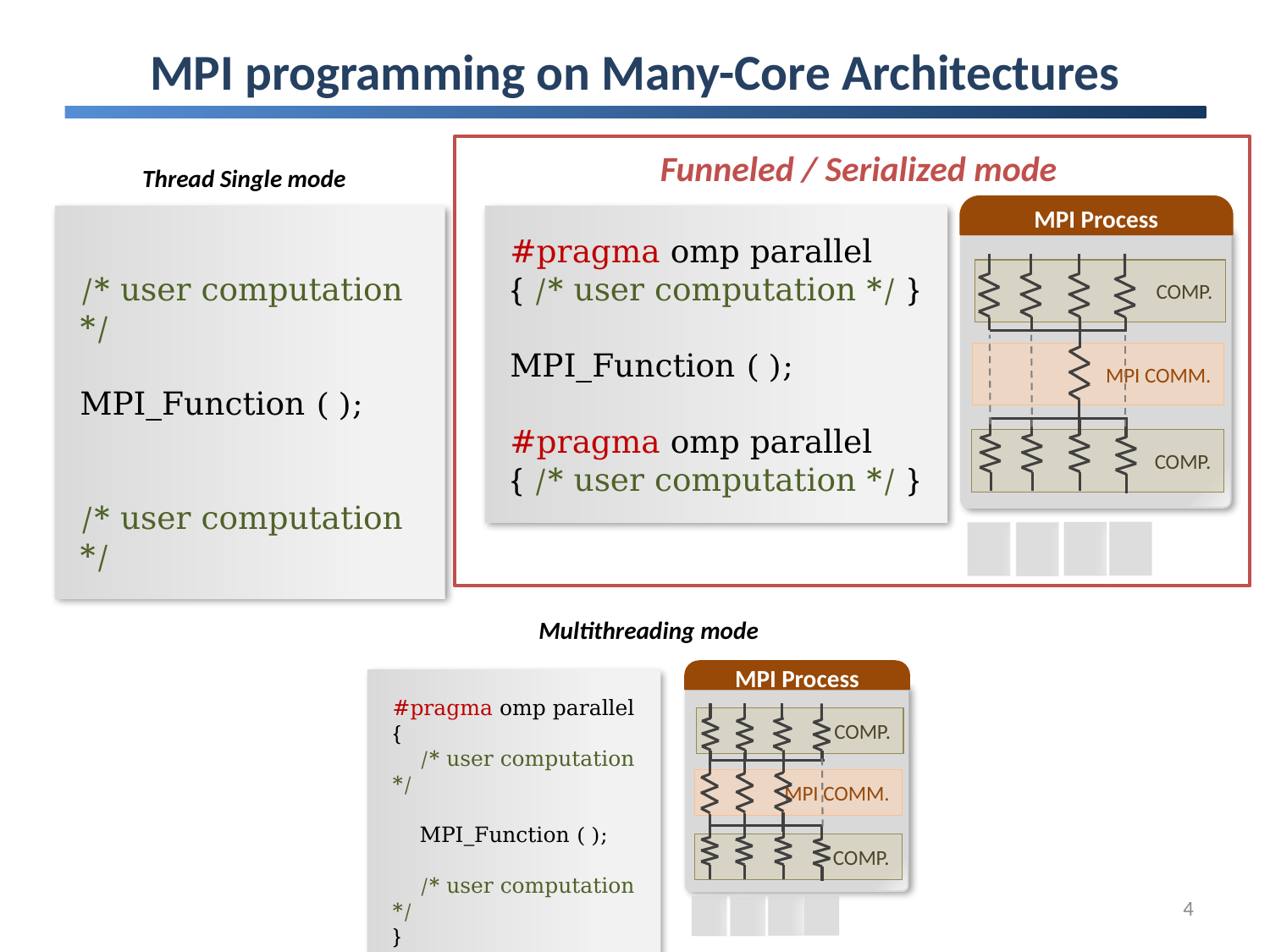

# MPI programming on Many-Core Architectures

Funneled / Serialized mode
MPI Process

COMP.
MPI COMM.
COMP.

#pragma omp parallel
{ /* user computation */ }

MPI_Function ( );

#pragma omp parallel
{ /* user computation */ }
Thread Single mode

/* user computation */

MPI_Function ( );

/* user computation */
Multithreading mode
MPI Process

COMP.
MPI COMM.
COMP.

#pragma omp parallel
{
    /* user computation */

    MPI_Function ( );

    /* user computation */
}
4